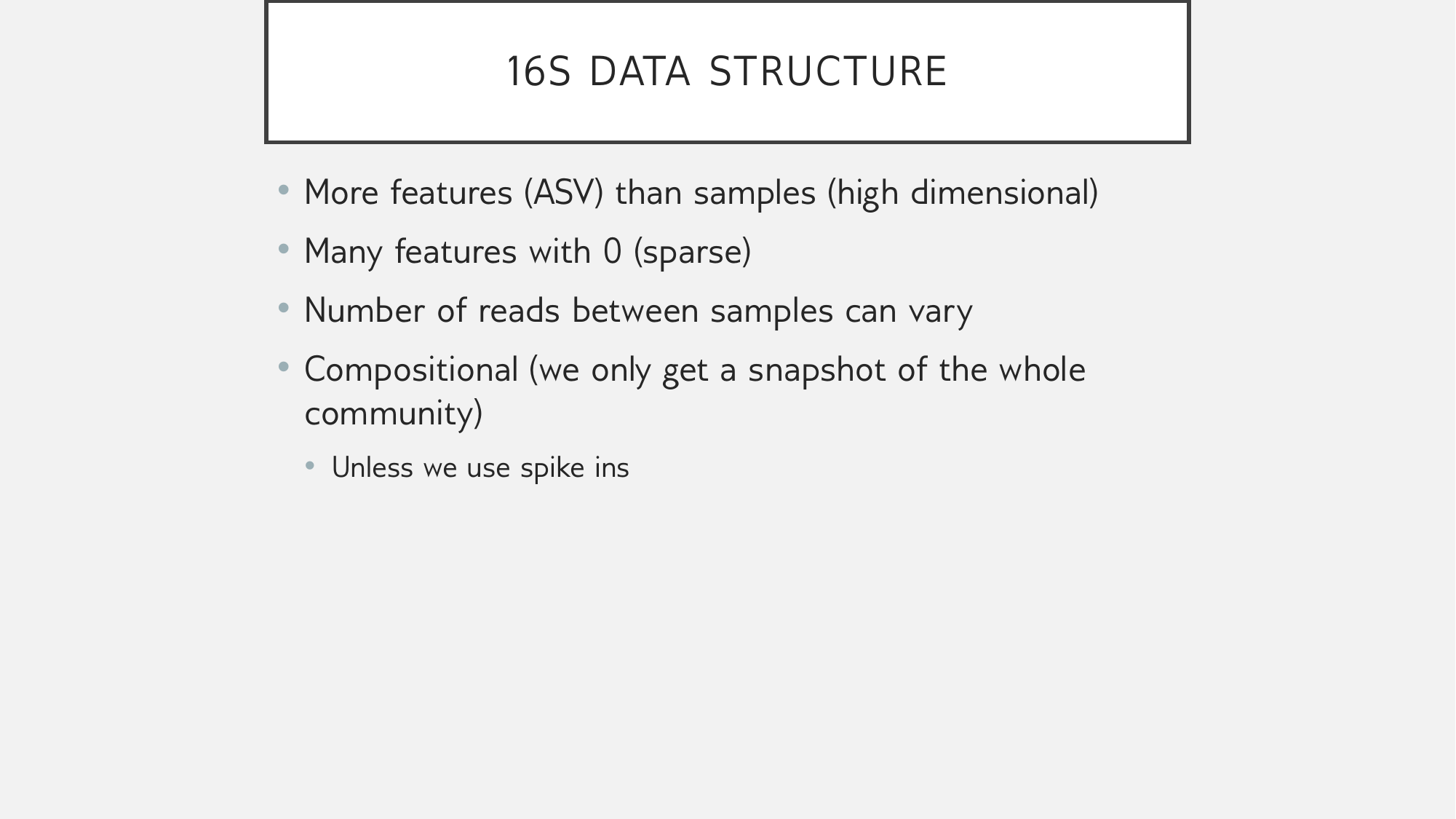

# 16S data structure
More features (ASV) than samples (high dimensional)
Many features with 0 (sparse)
Number of reads between samples can vary
Compositional (we only get a snapshot of the whole community)
Unless we use spike ins